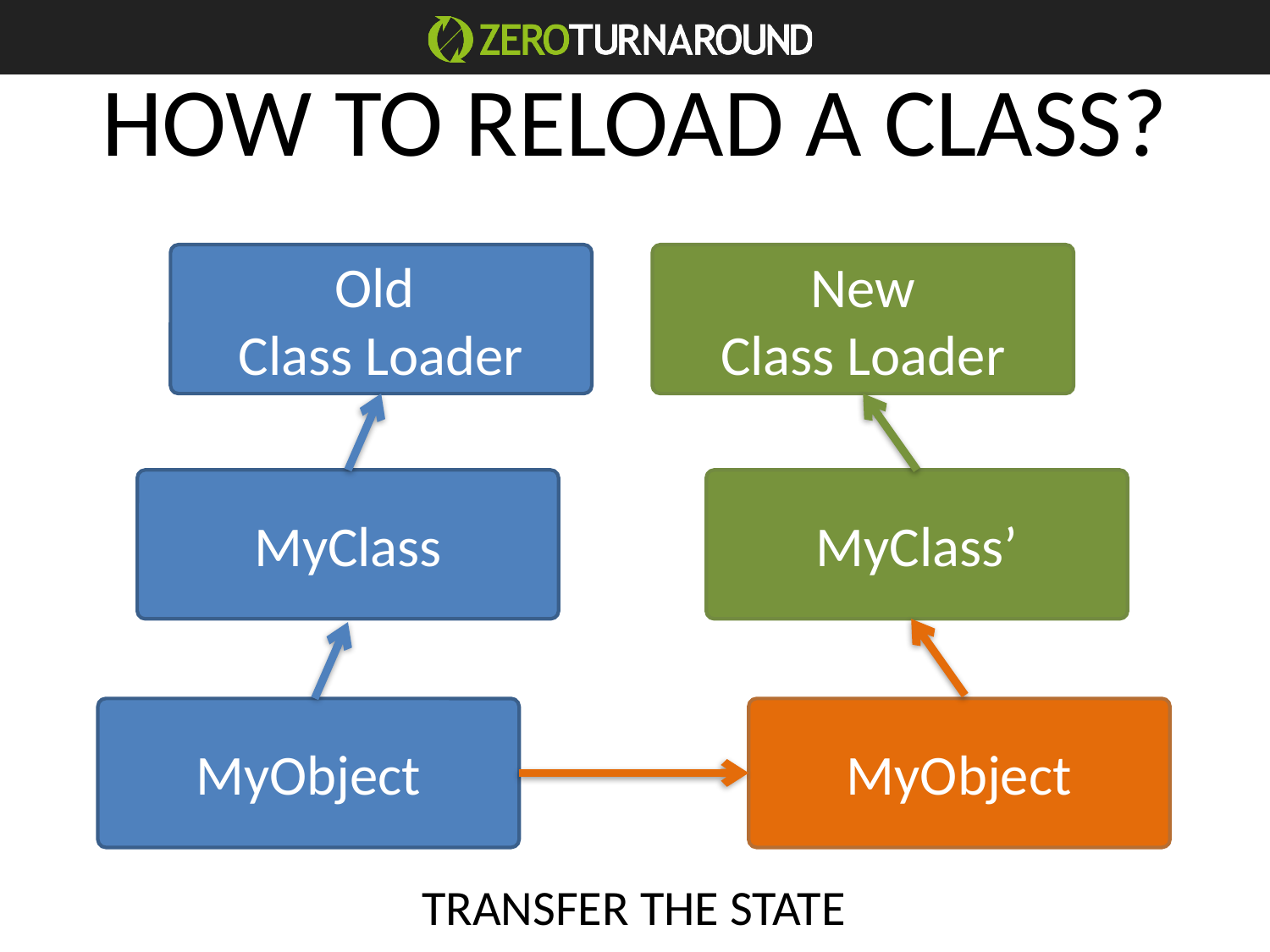

# HOW TO RELOAD A CLASS?
Old
Class Loader
New
Class Loader
MyClass
MyClass’
MyObject
MyObject
TRANSFER THE STATE